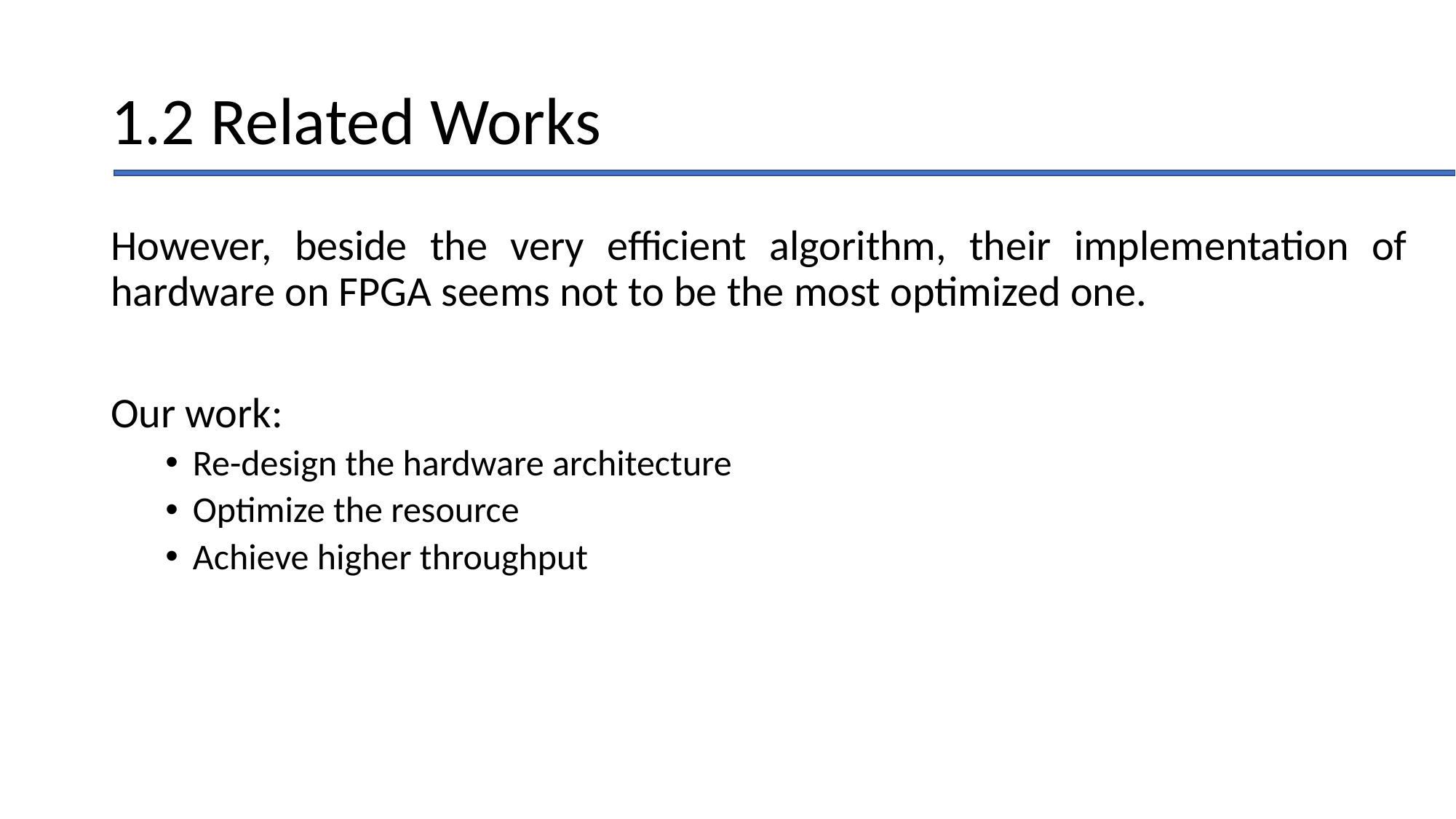

# 1.2 Related Works

However, beside the very efficient algorithm, their implementation of hardware on FPGA seems not to be the most optimized one.

Our work:
Re-design the hardware architecture
Optimize the resource
Achieve higher throughput